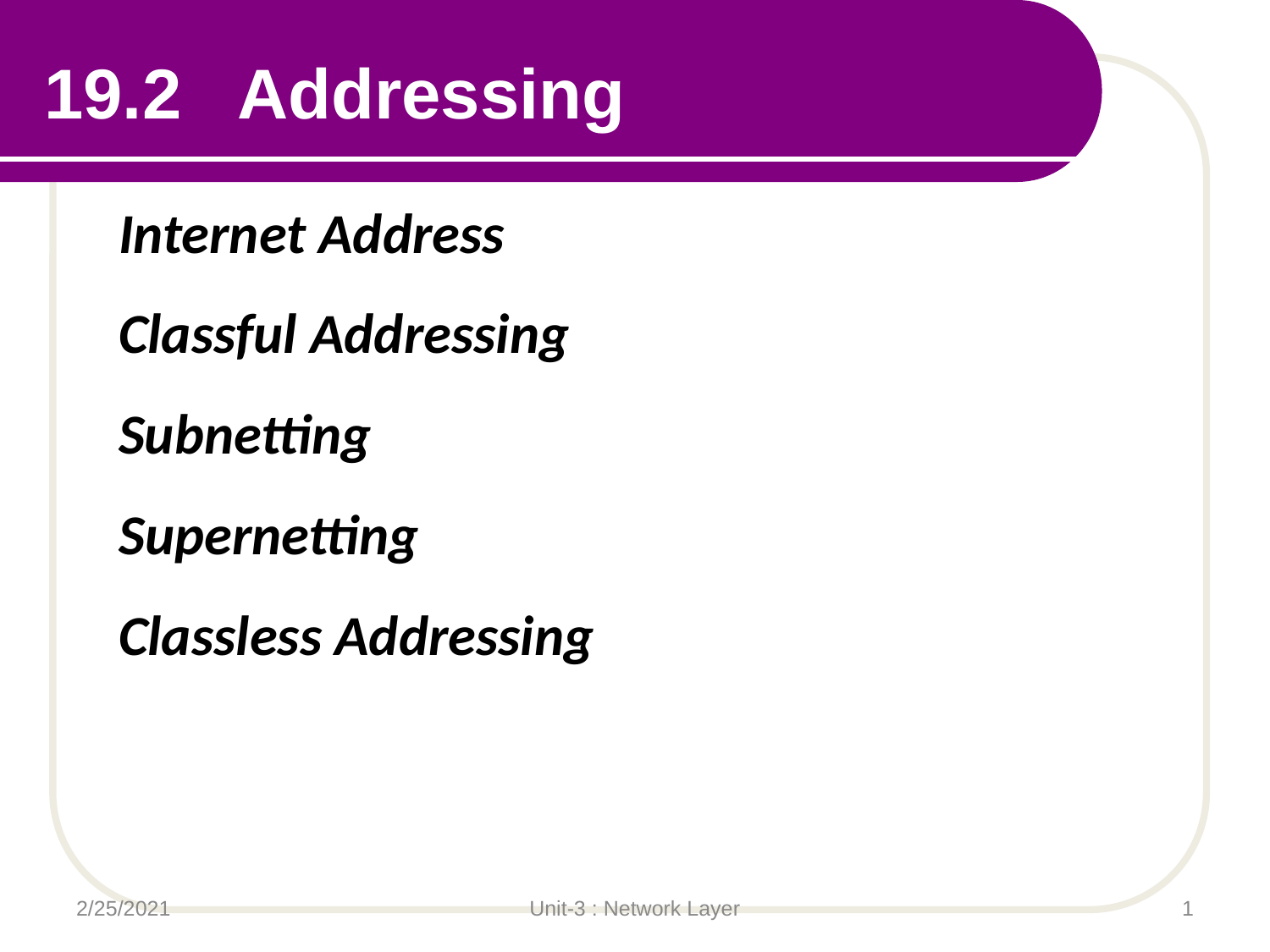

19.2   Addressing
Internet Address
Classful Addressing
Subnetting
Supernetting
Classless Addressing
2/25/2021
Unit-3 : Network Layer
1